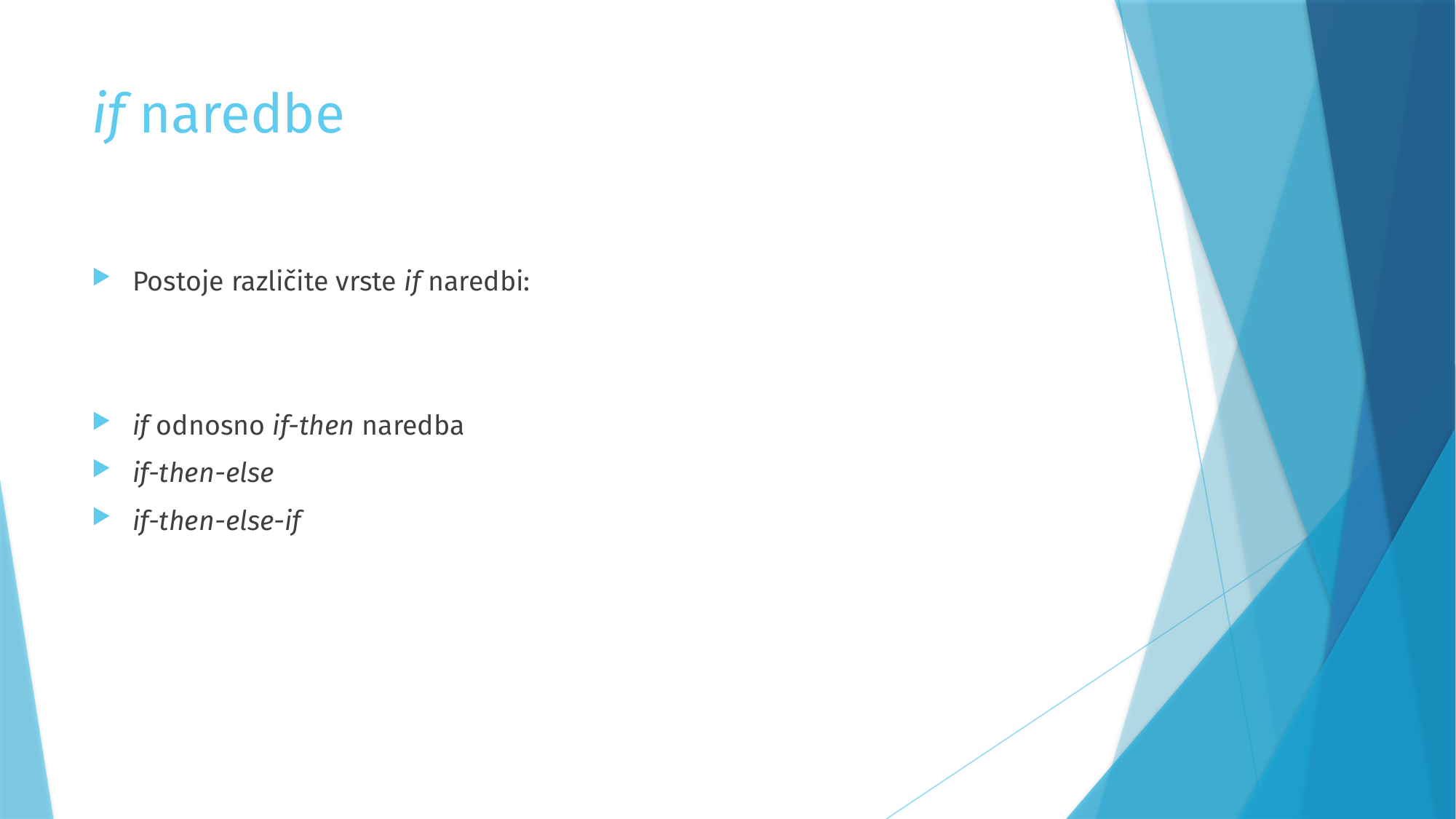

# if naredbe
Postoje različite vrste if naredbi:

if odnosno if-then naredba
if-then-else
if-then-else-if